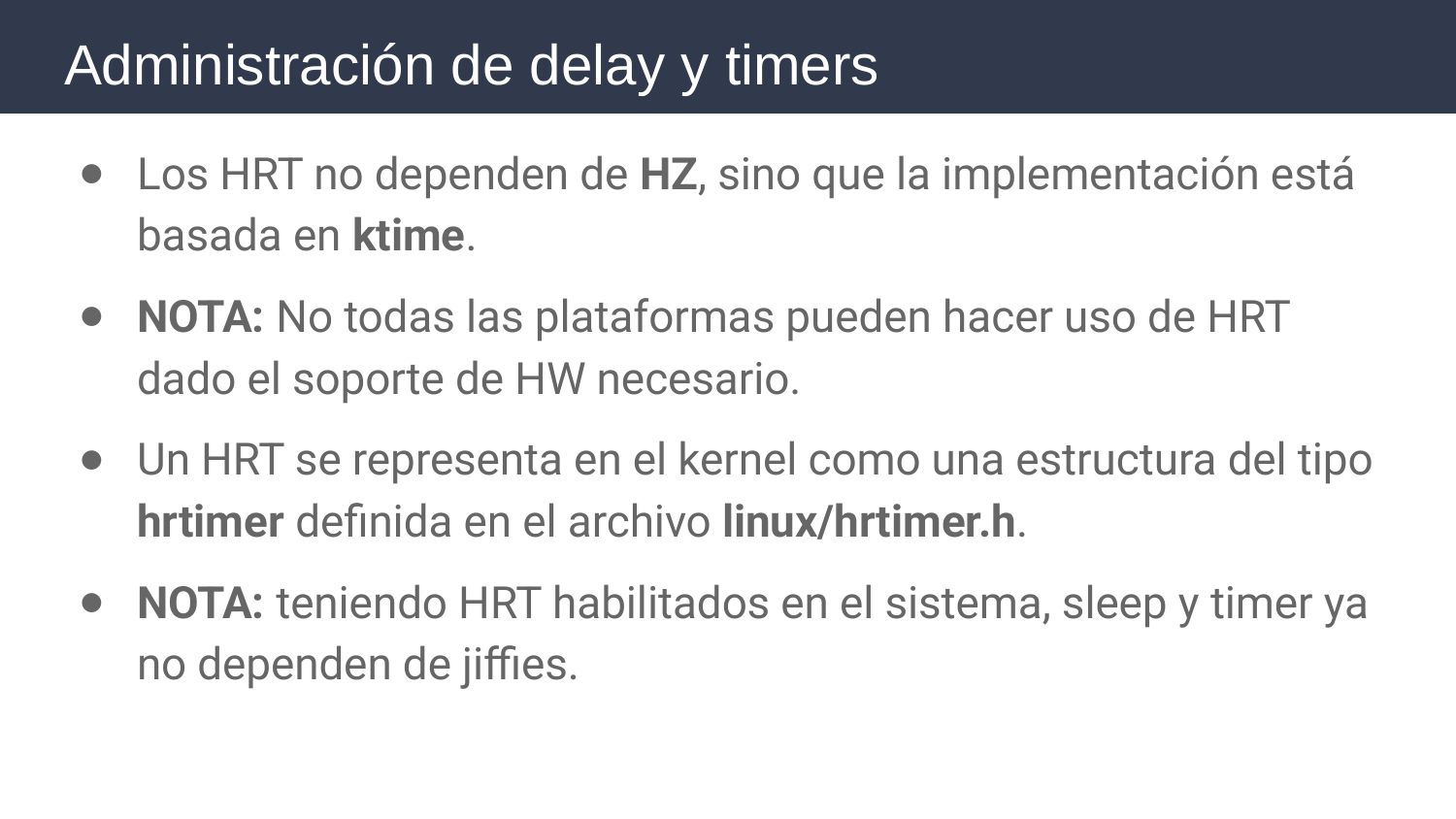

# Administración de delay y timers

Los HRT no dependen de HZ, sino que la implementación está basada en ktime.
NOTA: No todas las plataformas pueden hacer uso de HRT dado el soporte de HW necesario.
Un HRT se representa en el kernel como una estructura del tipo hrtimer definida en el archivo linux/hrtimer.h.
NOTA: teniendo HRT habilitados en el sistema, sleep y timer ya no dependen de jiffies.